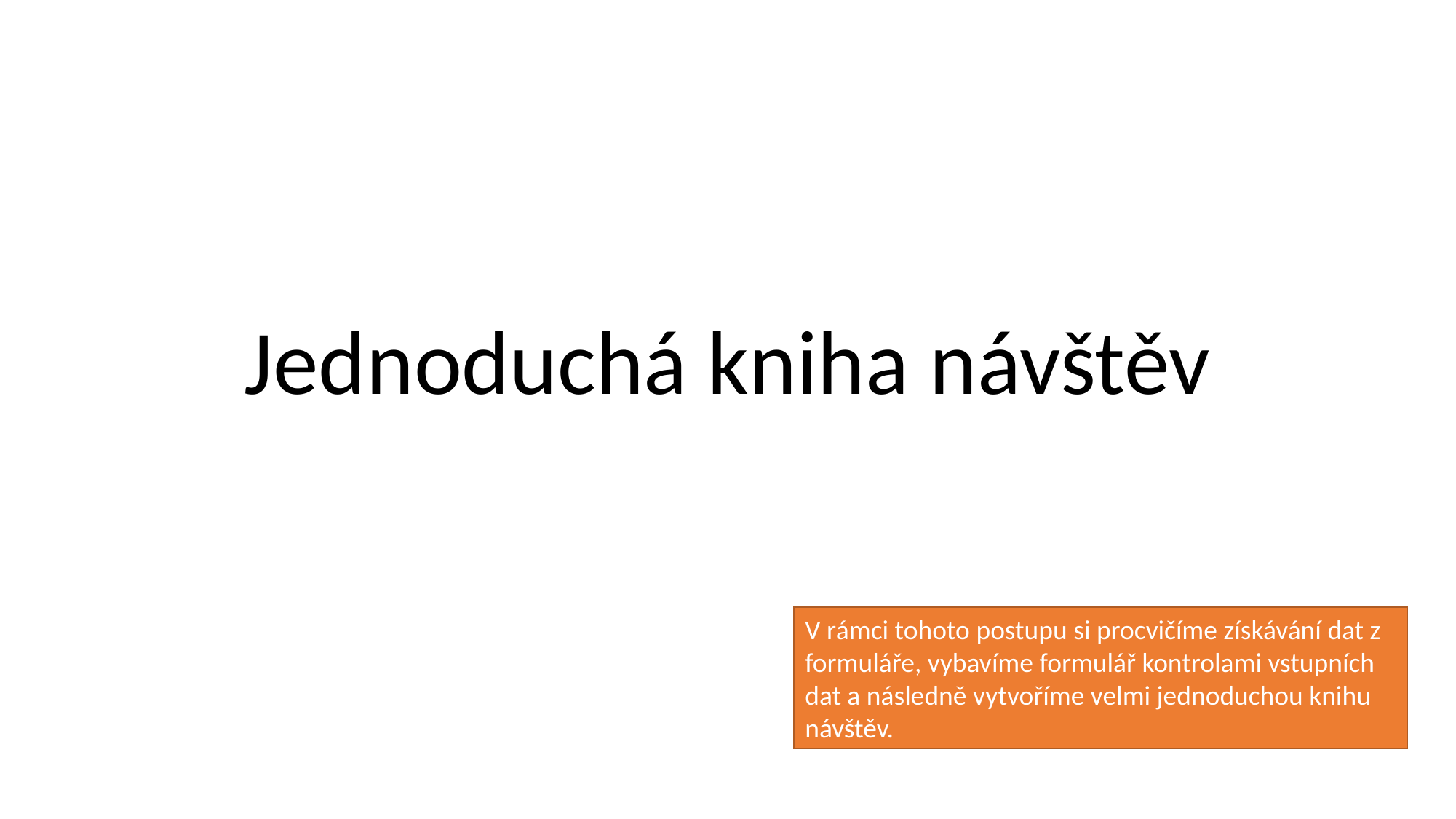

# Jednoduchá kniha návštěv
V rámci tohoto postupu si procvičíme získávání dat z formuláře, vybavíme formulář kontrolami vstupních dat a následně vytvoříme velmi jednoduchou knihu návštěv.